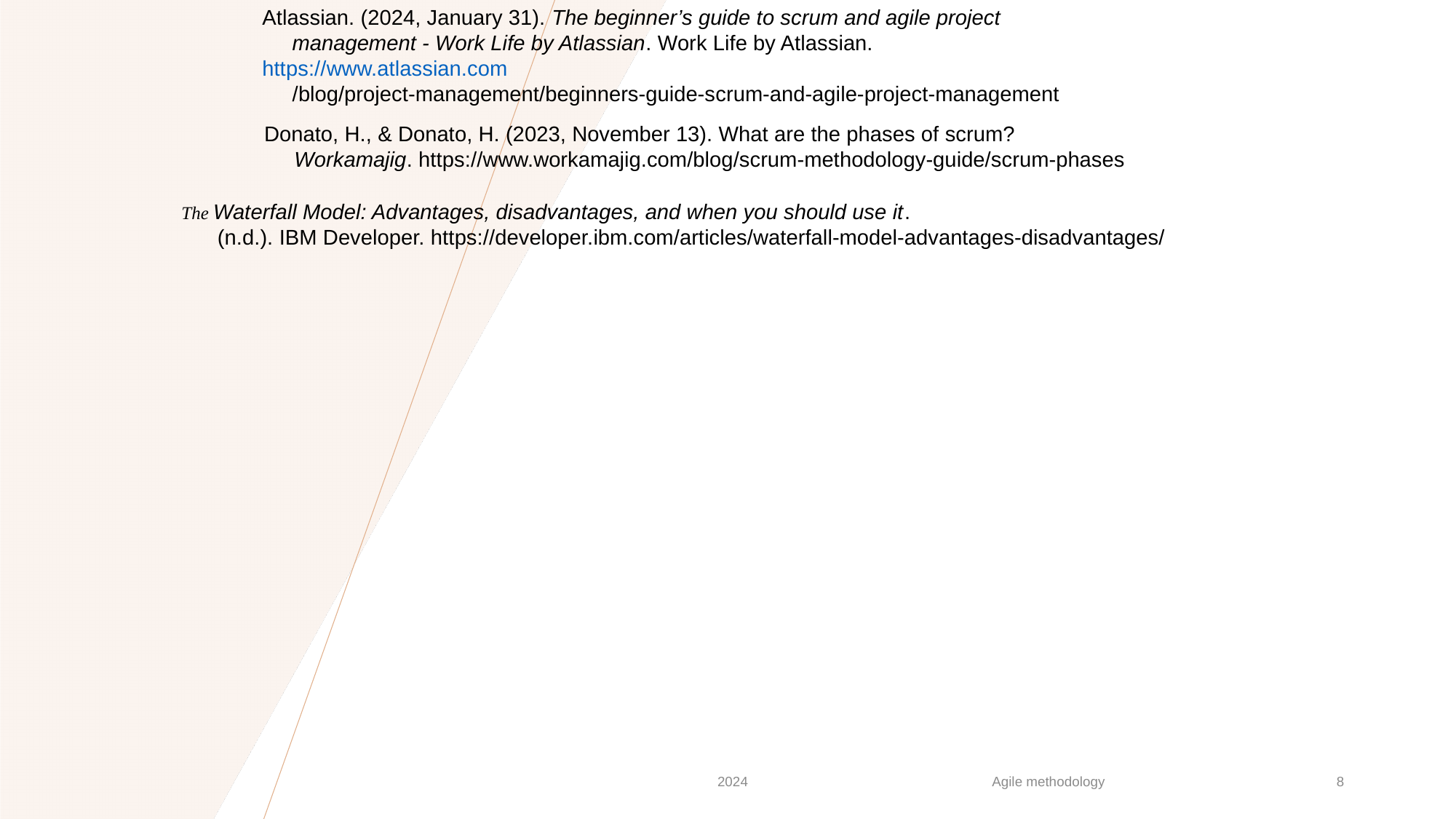

Atlassian. (2024, January 31). The beginner’s guide to scrum and agile project
     management - Work Life by Atlassian. Work Life by Atlassian. https://www.atlassian.com
     /blog/project-management/beginners-guide-scrum-and-agile-project-management
Donato, H., & Donato, H. (2023, November 13). What are the phases of scrum?
     Workamajig. https://www.workamajig.com/blog/scrum-methodology-guide/scrum-phases
The Waterfall Model: Advantages, disadvantages, and when you should use it.
      (n.d.). IBM Developer. https://developer.ibm.com/articles/waterfall-model-advantages-disadvantages/
2024
Agile methodology
8